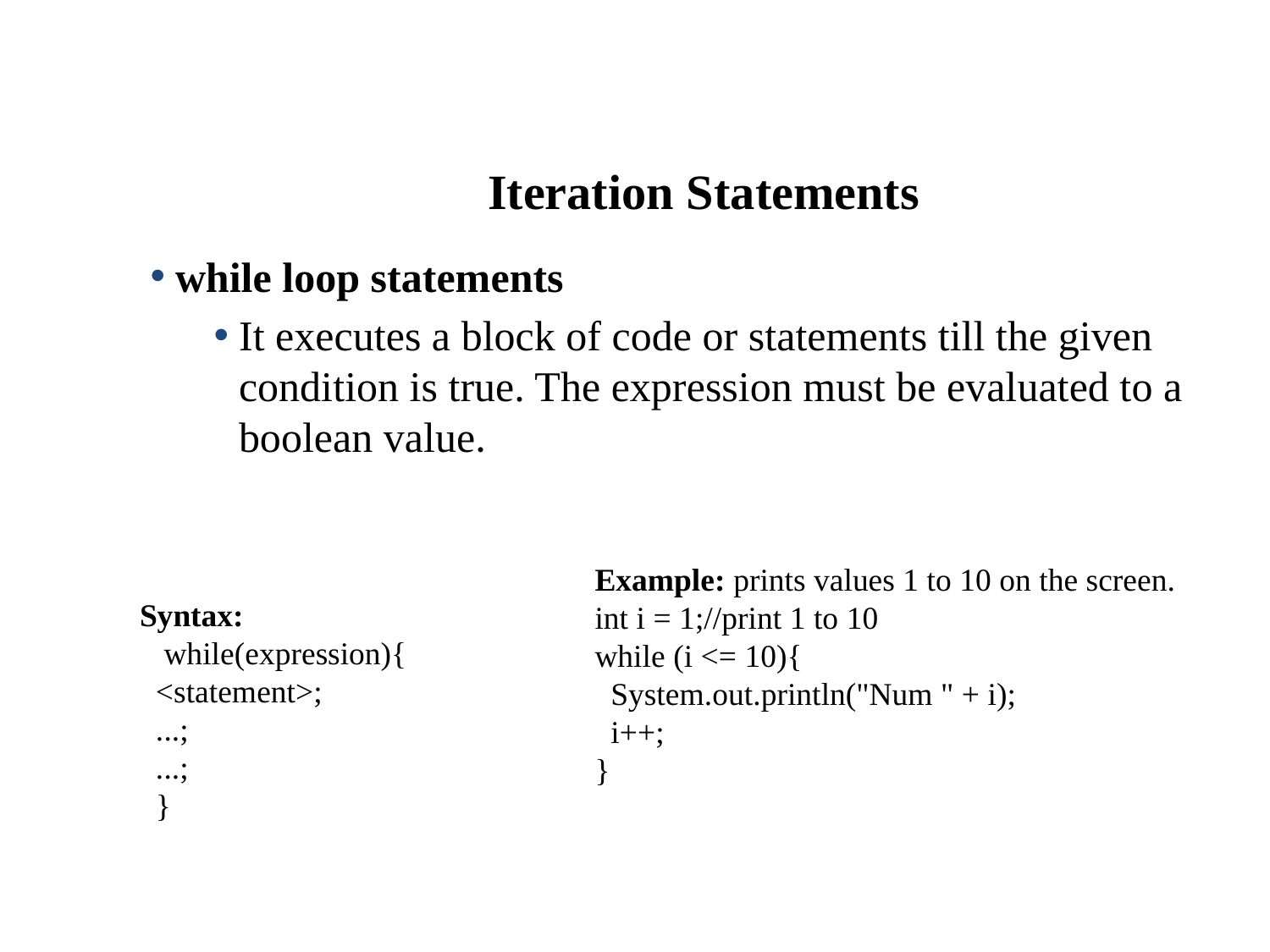

Example: If n%2 evaluates to 0 then the "if" block is executed. Here it evaluates to 0 so if block is executed. Hence "This is even number" is printed on the screen.
Iteration Statements
while loop statements
It executes a block of code or statements till the given condition is true. The expression must be evaluated to a boolean value.
Syntax:
   while(expression){
  <statement>;
  ...;
  ...;
  }
Example: prints values 1 to 10 on the screen.
int i = 1;//print 1 to 10
while (i <= 10){
  System.out.println("Num " + i);
  i++;
}